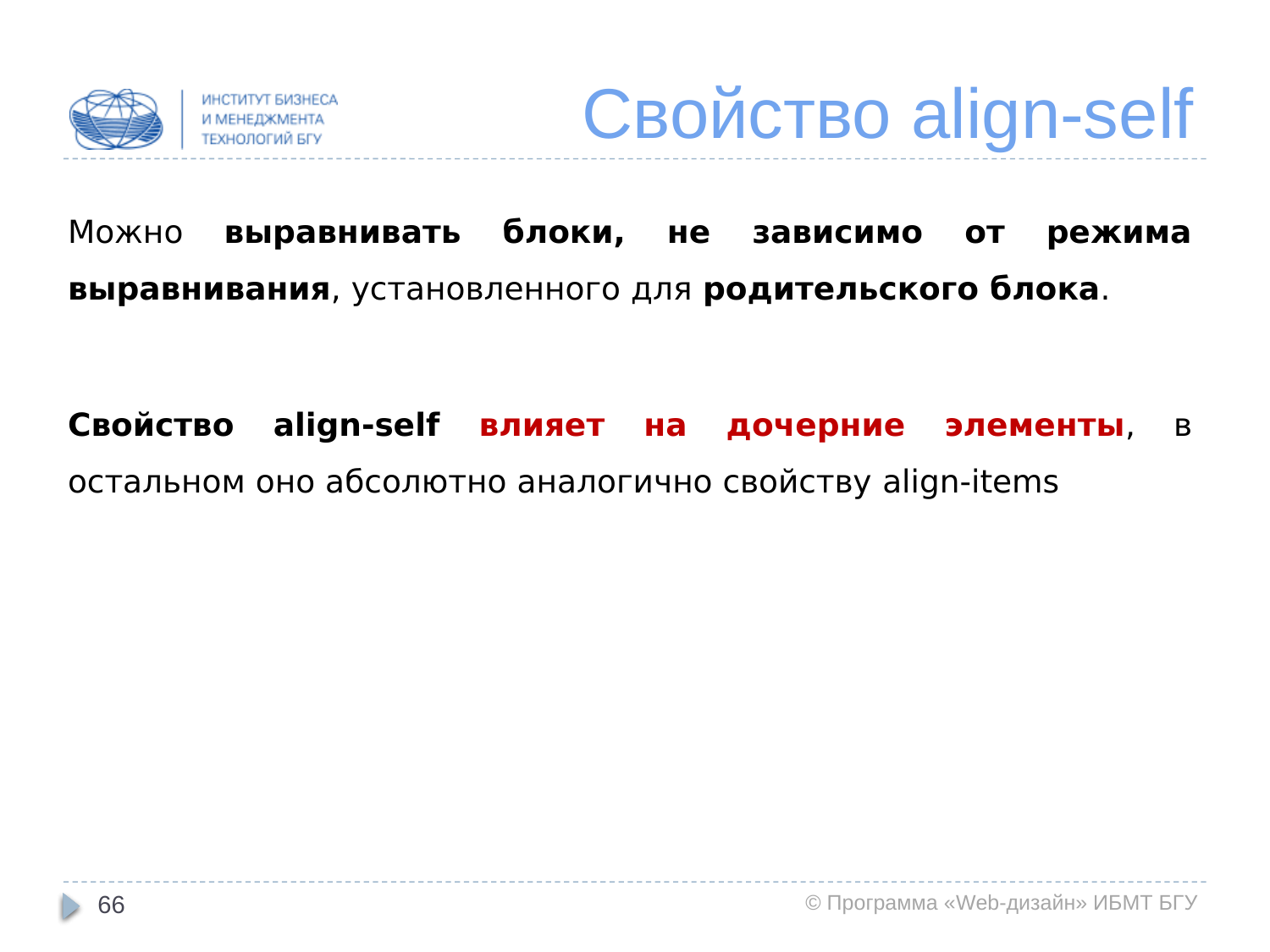

# Свойство align-self
Можно выравнивать блоки, не зависимо от режима выравнивания, установленного для родительского блока.

Свойство align-self влияет на дочерние элементы, в остальном оно абсолютно аналогично свойству align-items
66